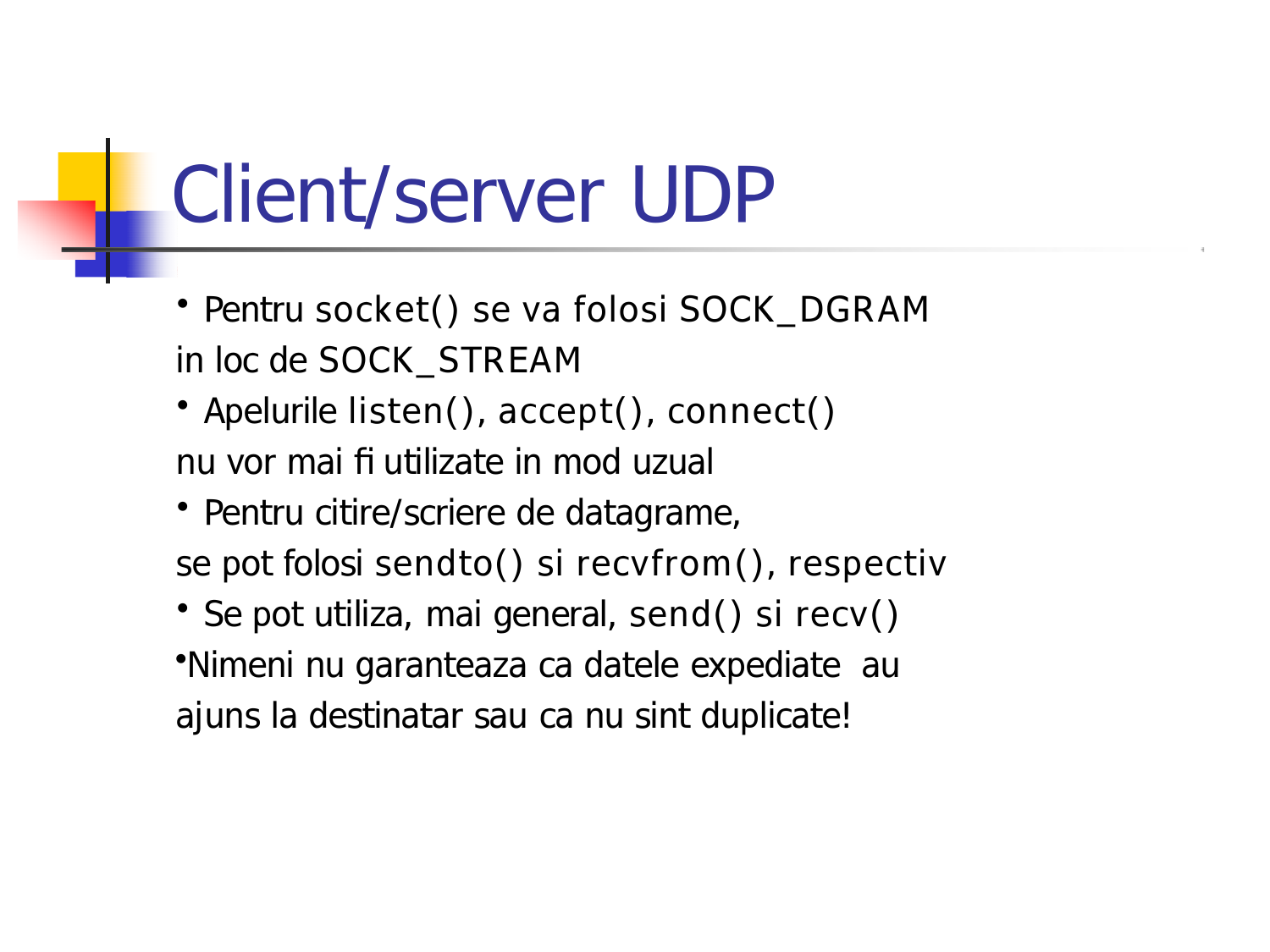

# Client/server UDP

Pentru socket() se va folosi SOCK_DGRAM
in loc de SOCK_STREAM
Apelurile listen(), accept(), connect()
nu vor mai fi utilizate in mod uzual
Pentru citire/scriere de datagrame,
se pot folosi sendto() si recvfrom(), respectiv
Se pot utiliza, mai general, send() si recv()
Nimeni nu garanteaza ca datele expediate  au ajuns la destinatar sau ca nu sint duplicate!